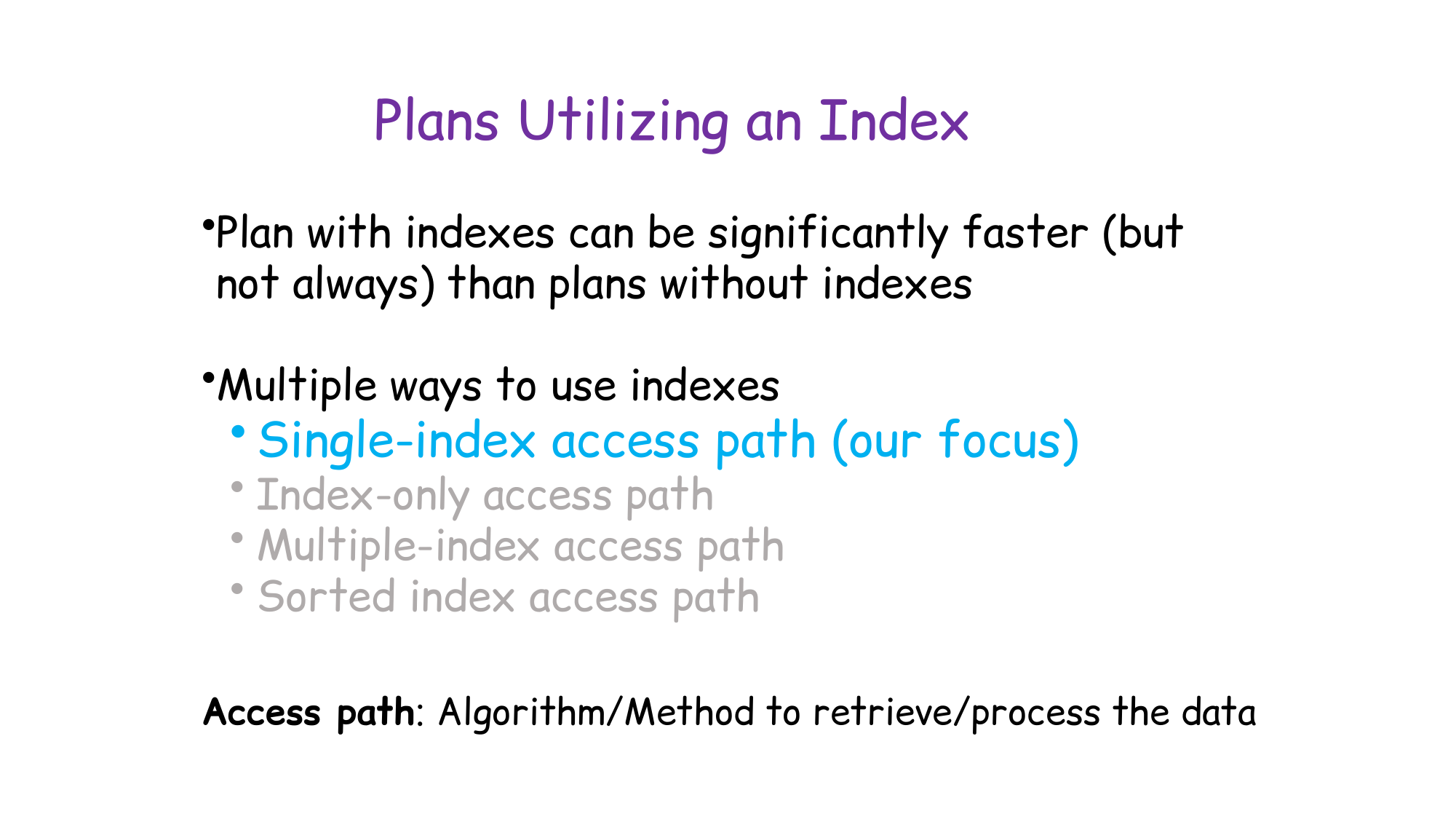

Plans Utilizing an Index
Plan with indexes can be significantly faster (but not always) than plans without indexes

Multiple ways to use indexes
Single-index access path (our focus)
Index-only access path
Multiple-index access path
Sorted index access path
Access path: Algorithm/Method to retrieve/process the data